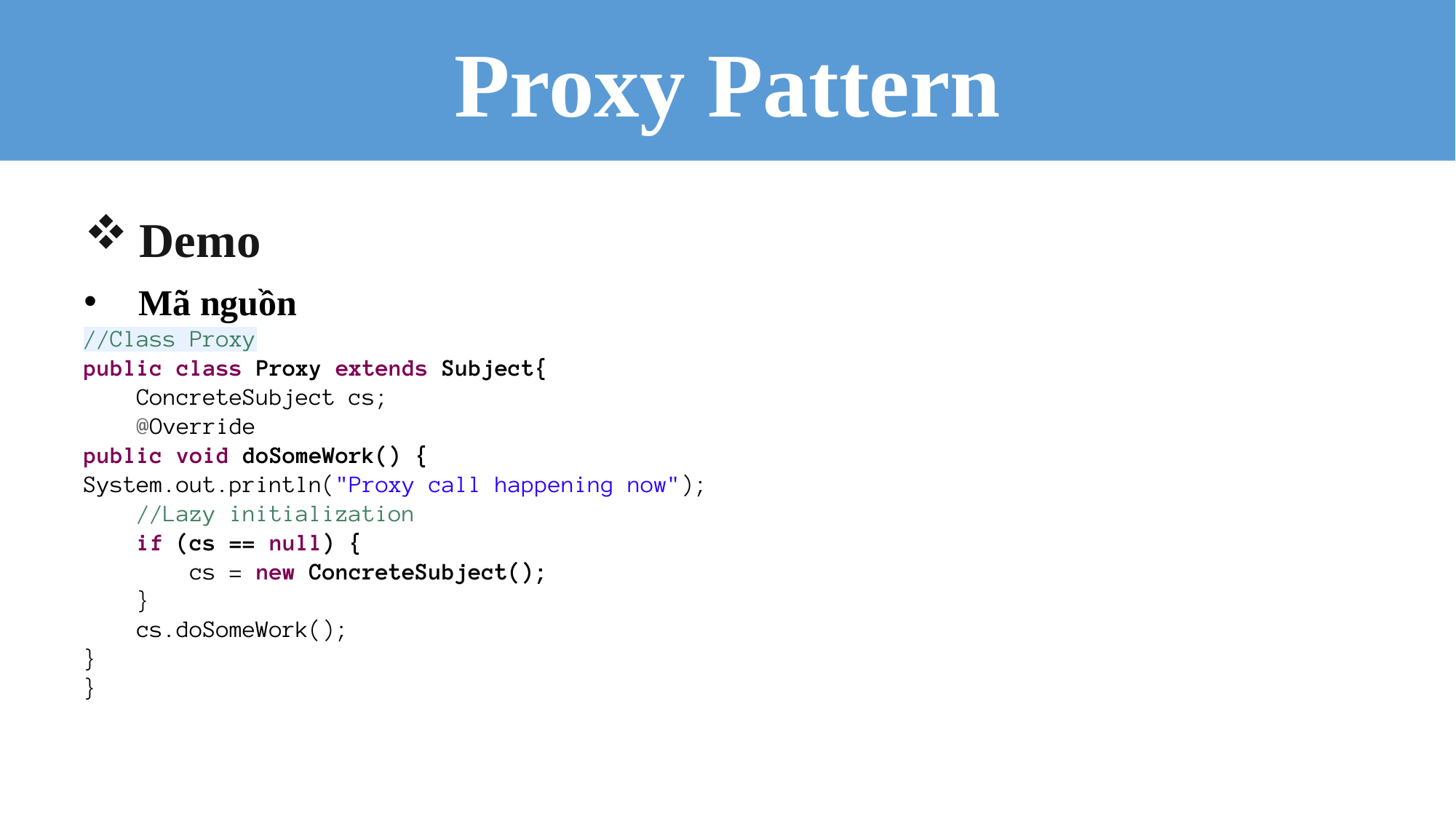

Proxy Pattern
Demo
Mã nguồn
//Class Proxy
public class Proxy extends Subject{
    ConcreteSubject cs;
    @Override
public void doSomeWork() {
System.out.println("Proxy call happening now");
    //Lazy initialization
    if (cs == null) {
        cs = new ConcreteSubject();
    }
    cs.doSomeWork();
}
}